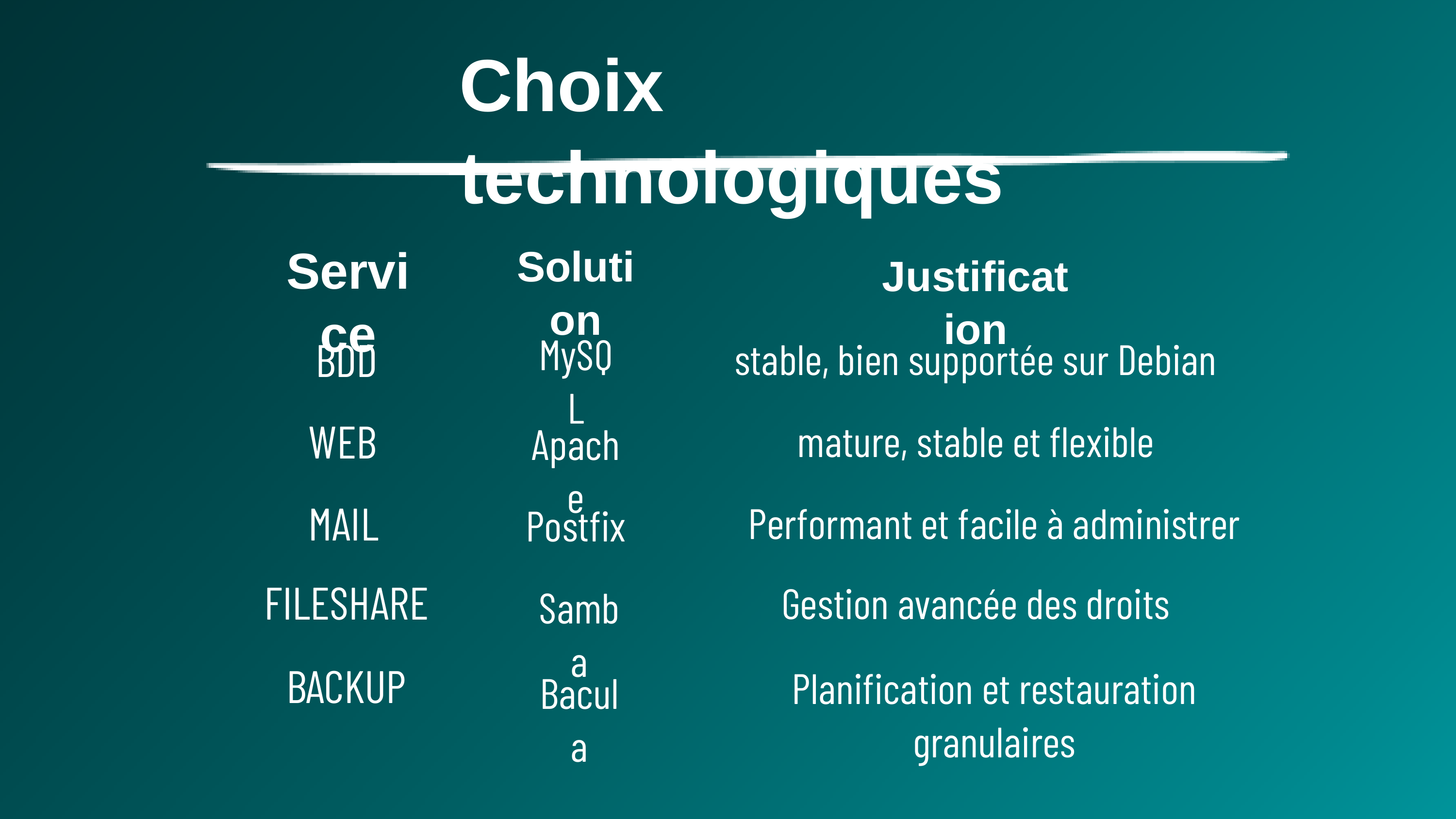

Choix technologiques

Service
Solution
Justification
MySQL
BDD
stable, bien supportée sur Debian
WEB
mature, stable et flexible
Apache
MAIL
Performant et facile à administrer
Postfix
FILESHARE
Gestion avancée des droits
Samba
BACKUP
Planification et restauration granulaires
Bacula